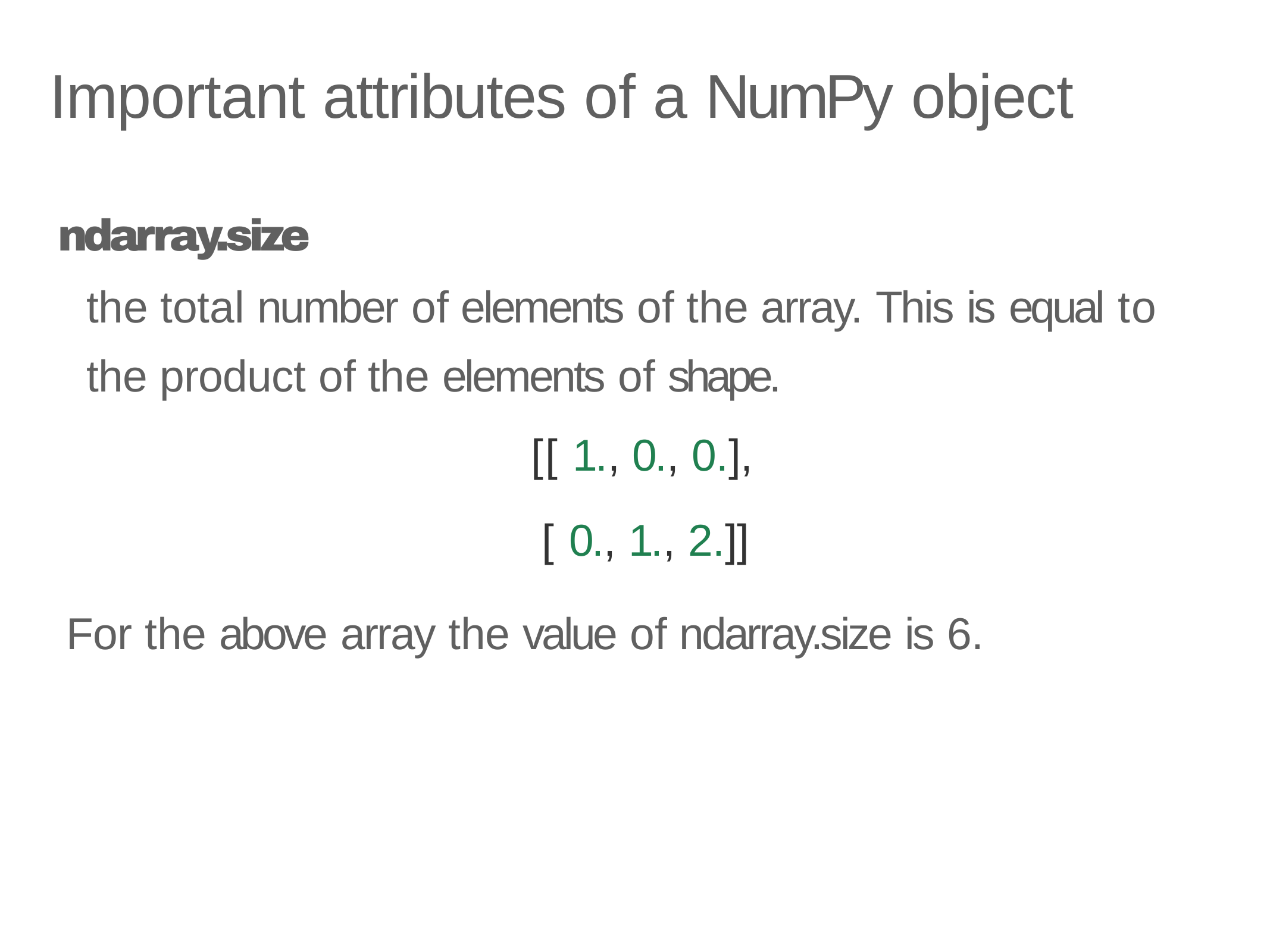

# Important attributes of a NumPy object
ndarray.size
the total number of elements of the array. This is equal to the product of the elements of shape.
[[ 1., 0., 0.],
[ 0., 1., 2.]]
For the above array the value of ndarray.size is 6.